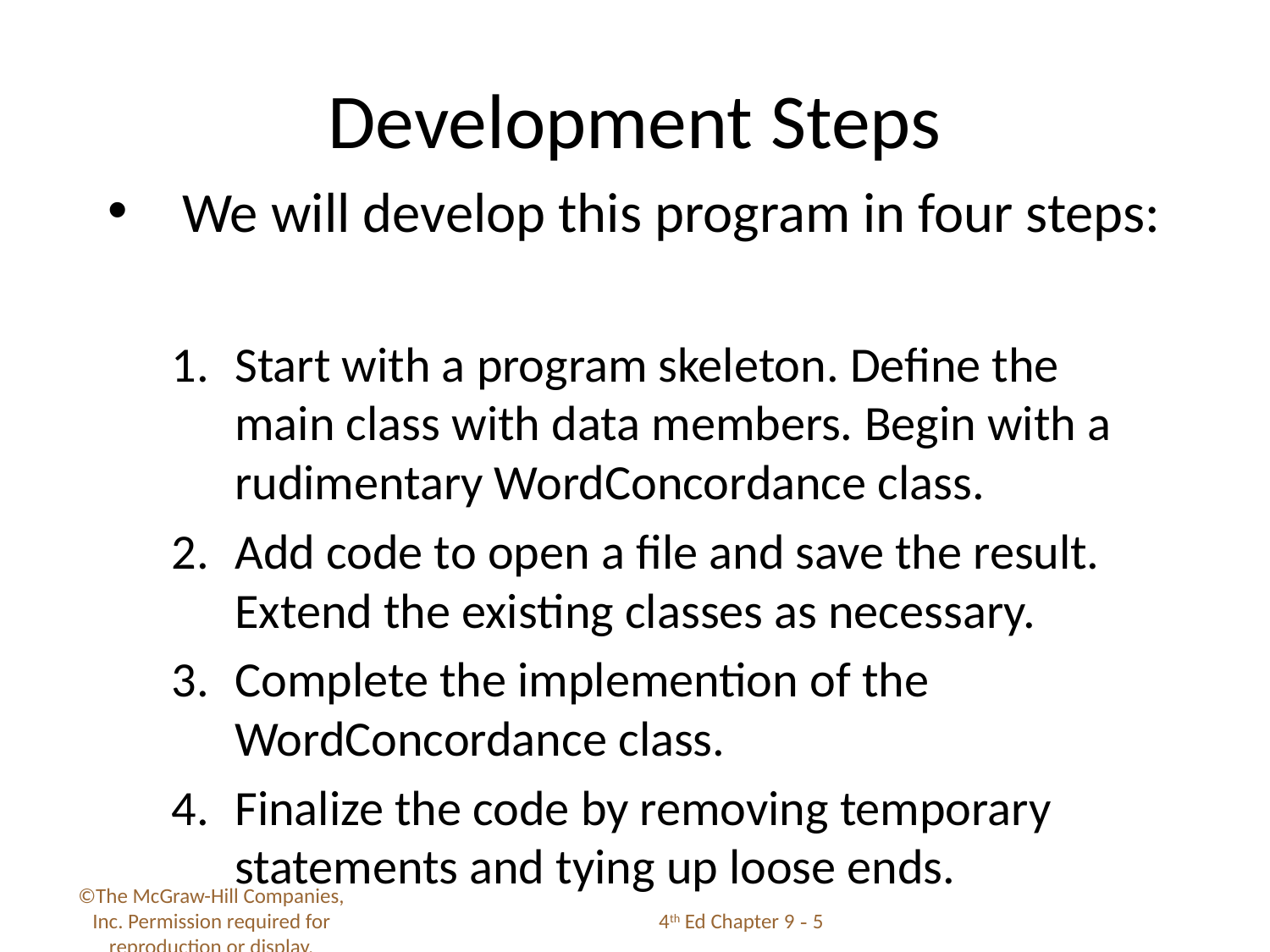

# Development Steps
We will develop this program in four steps:

Start with a program skeleton. Define the main class with data members. Begin with a rudimentary WordConcordance class.
Add code to open a file and save the result. Extend the existing classes as necessary.
Complete the implemention of the WordConcordance class.
Finalize the code by removing temporary statements and tying up loose ends.

©The McGraw-Hill Companies, Inc. Permission required for reproduction or display.

4th Ed Chapter 9 - 5